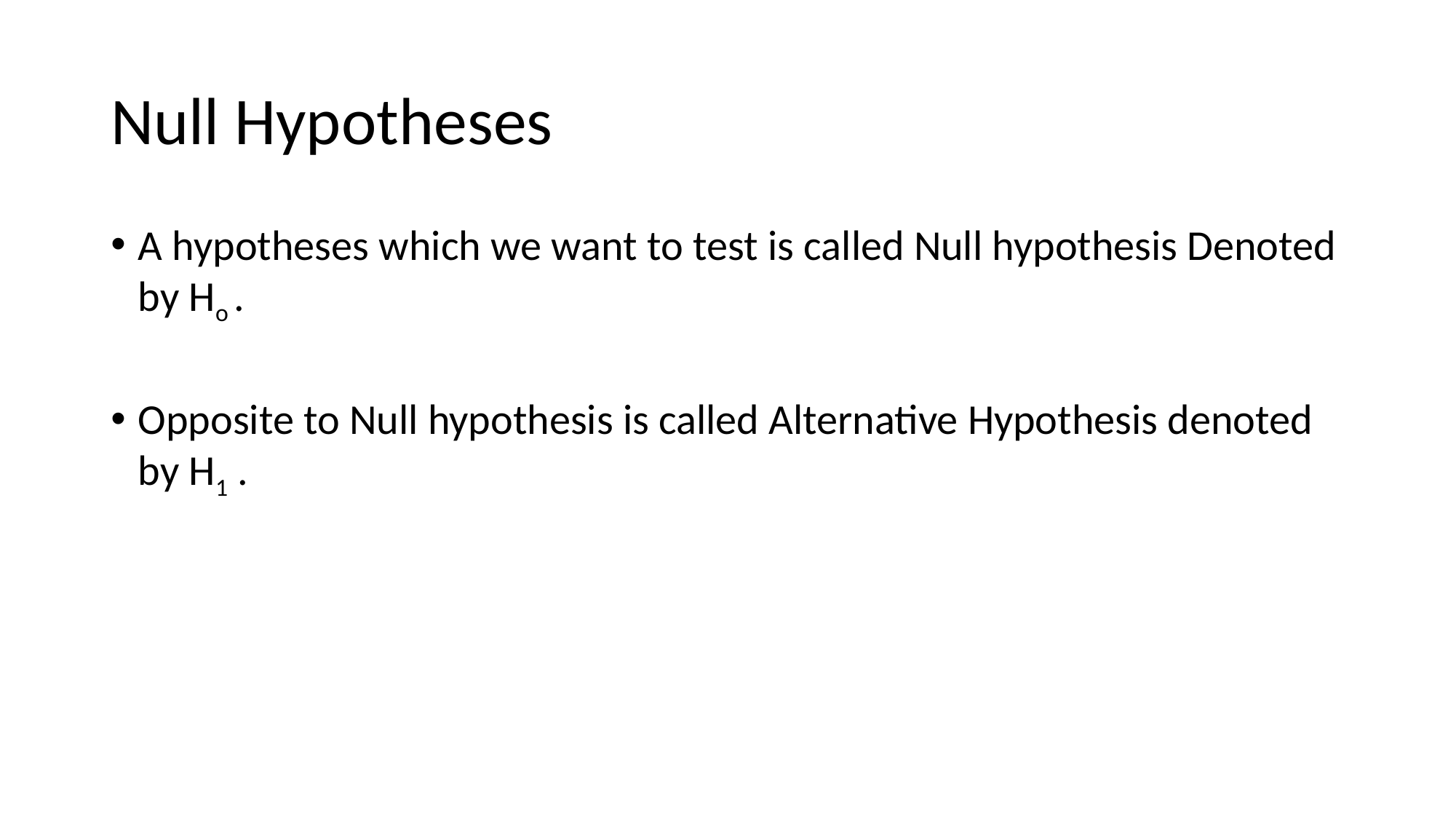

# Null Hypotheses
A hypotheses which we want to test is called Null hypothesis Denoted by Ho .

Opposite to Null hypothesis is called Alternative Hypothesis denoted by H1 .